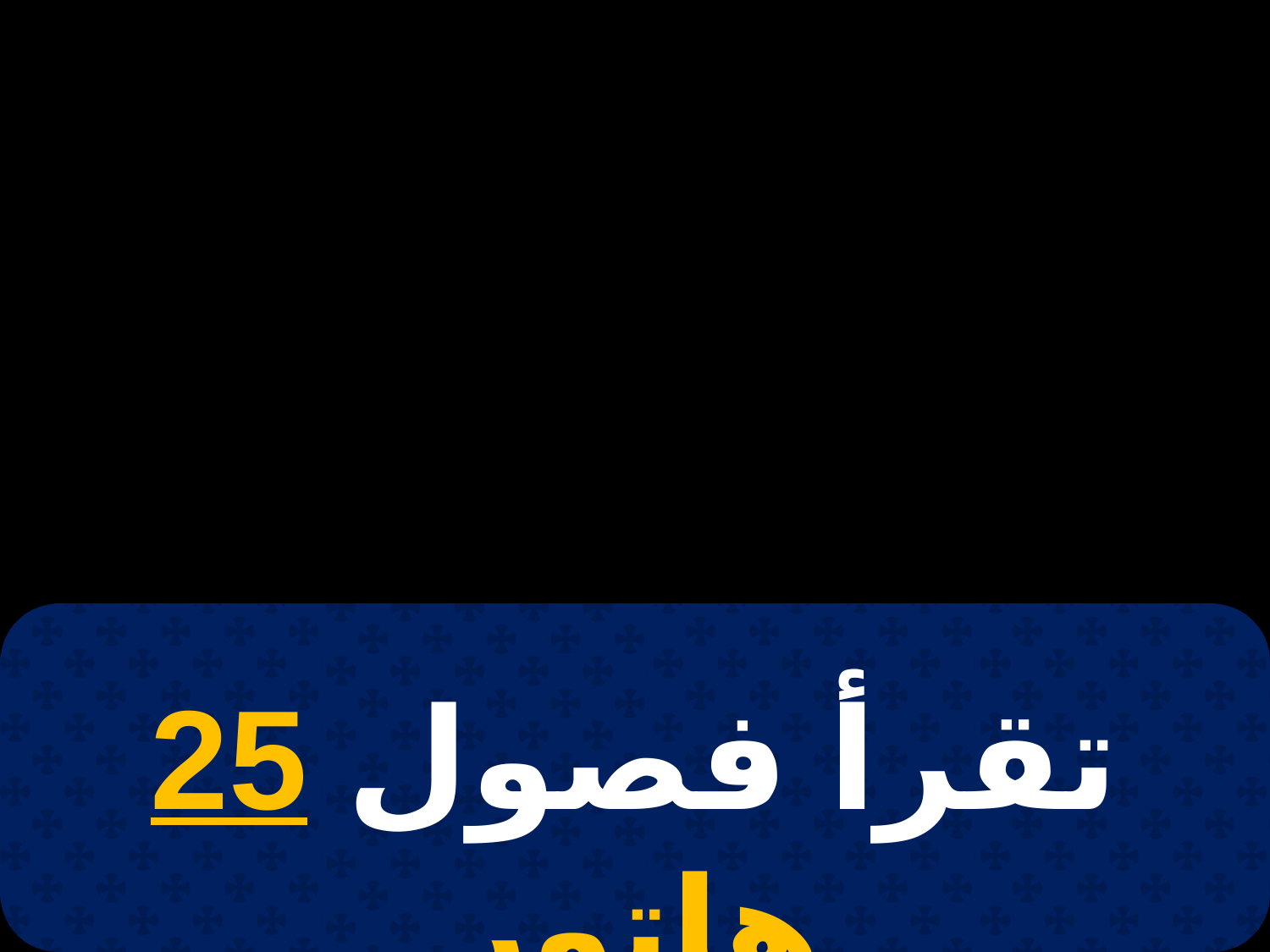

# 28 بابة
تقرأ فصول 25 هاتور